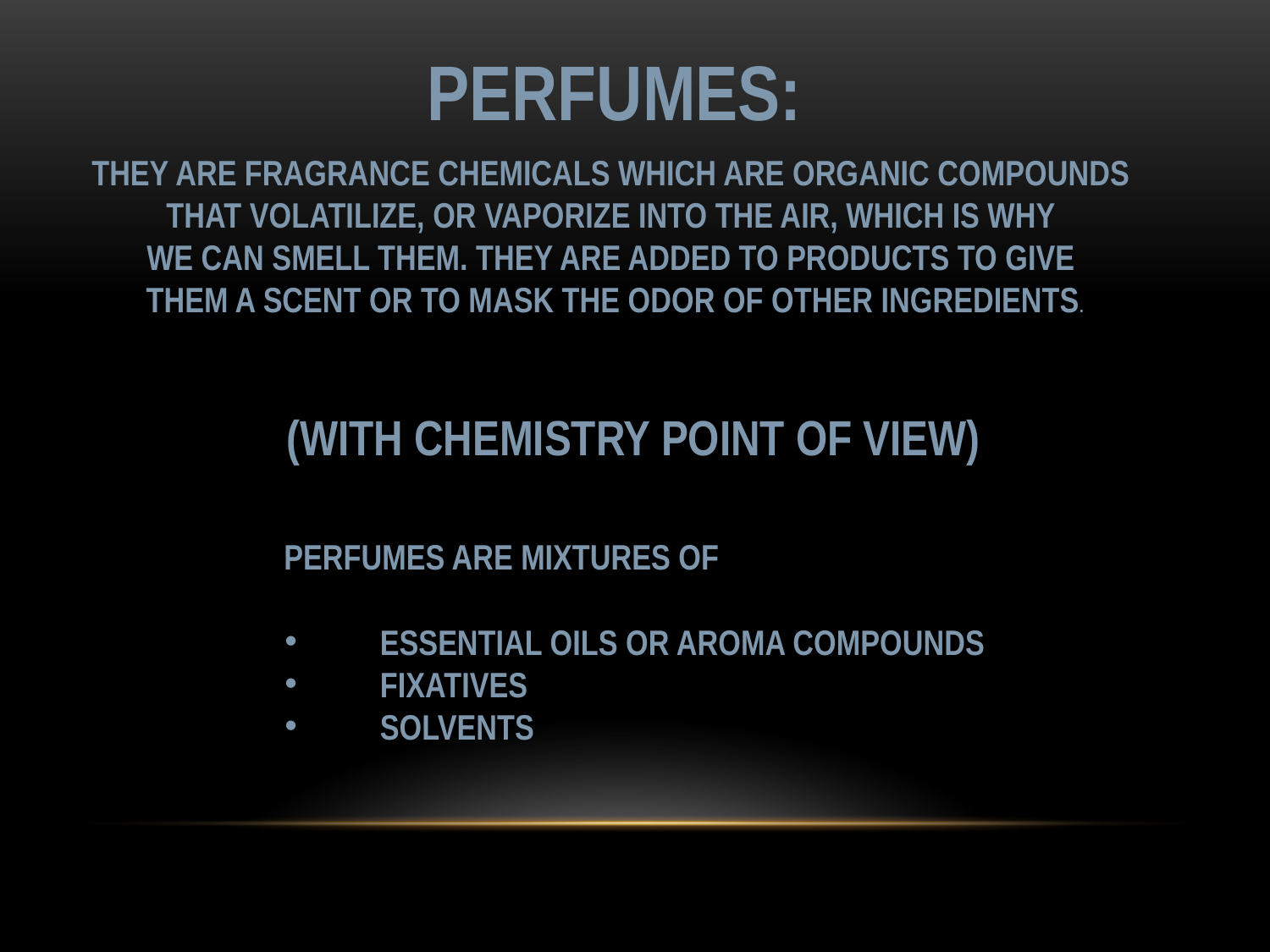

Perfumes:
They are Fragrance chemicals which are organic compounds
that volatilize, or vaporize into the air, which is why
we can smell them. They are added to products to give
them a scent or to mask the odor of other ingredients.
(With chemistry point of view)
Perfumes are mixtures of
Essential oils or aroma compounds
Fixatives
solvents